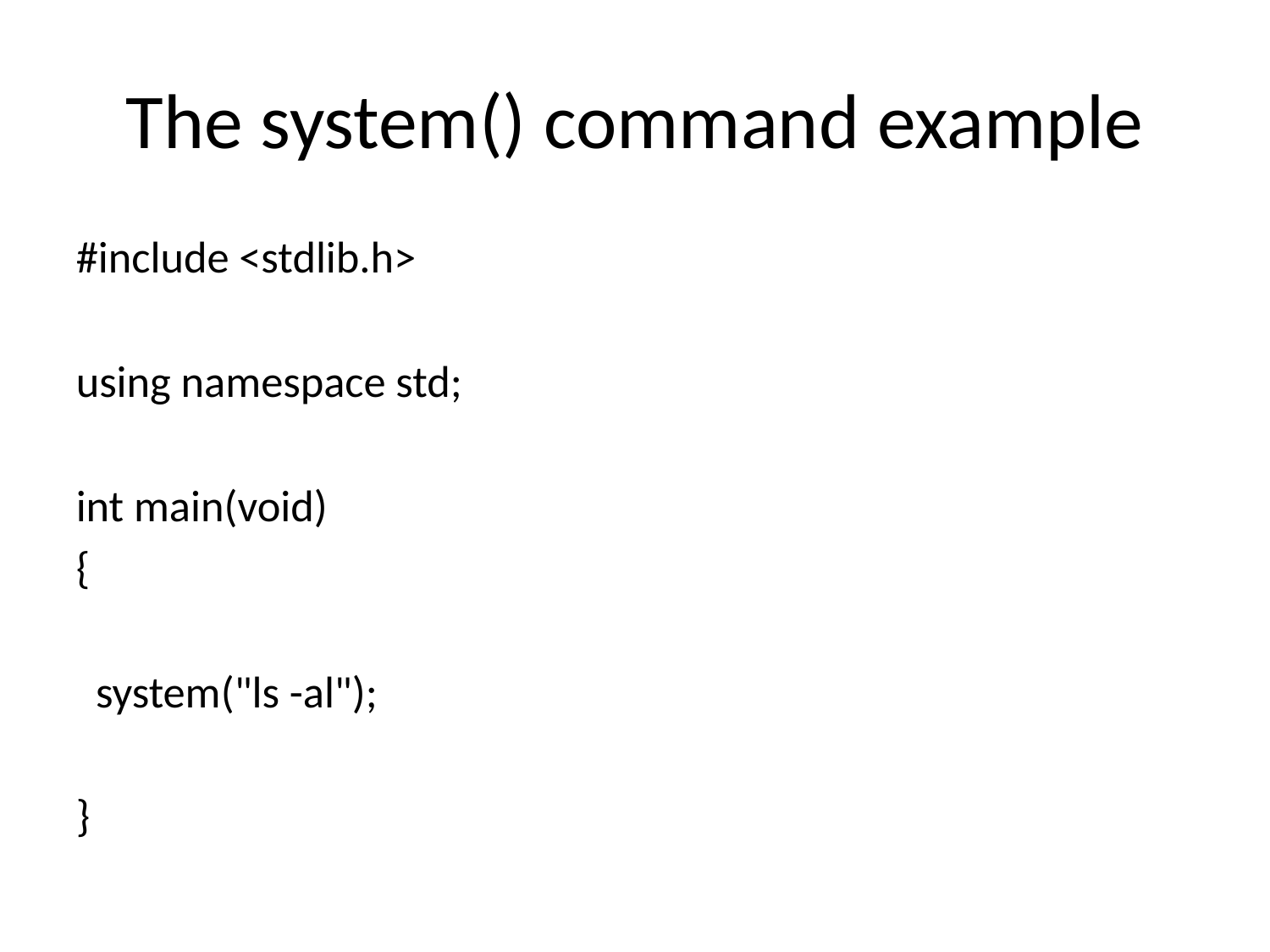

# The system() command example
#include <stdlib.h>

using namespace std;

int main(void)
{

  system("ls -al");

}